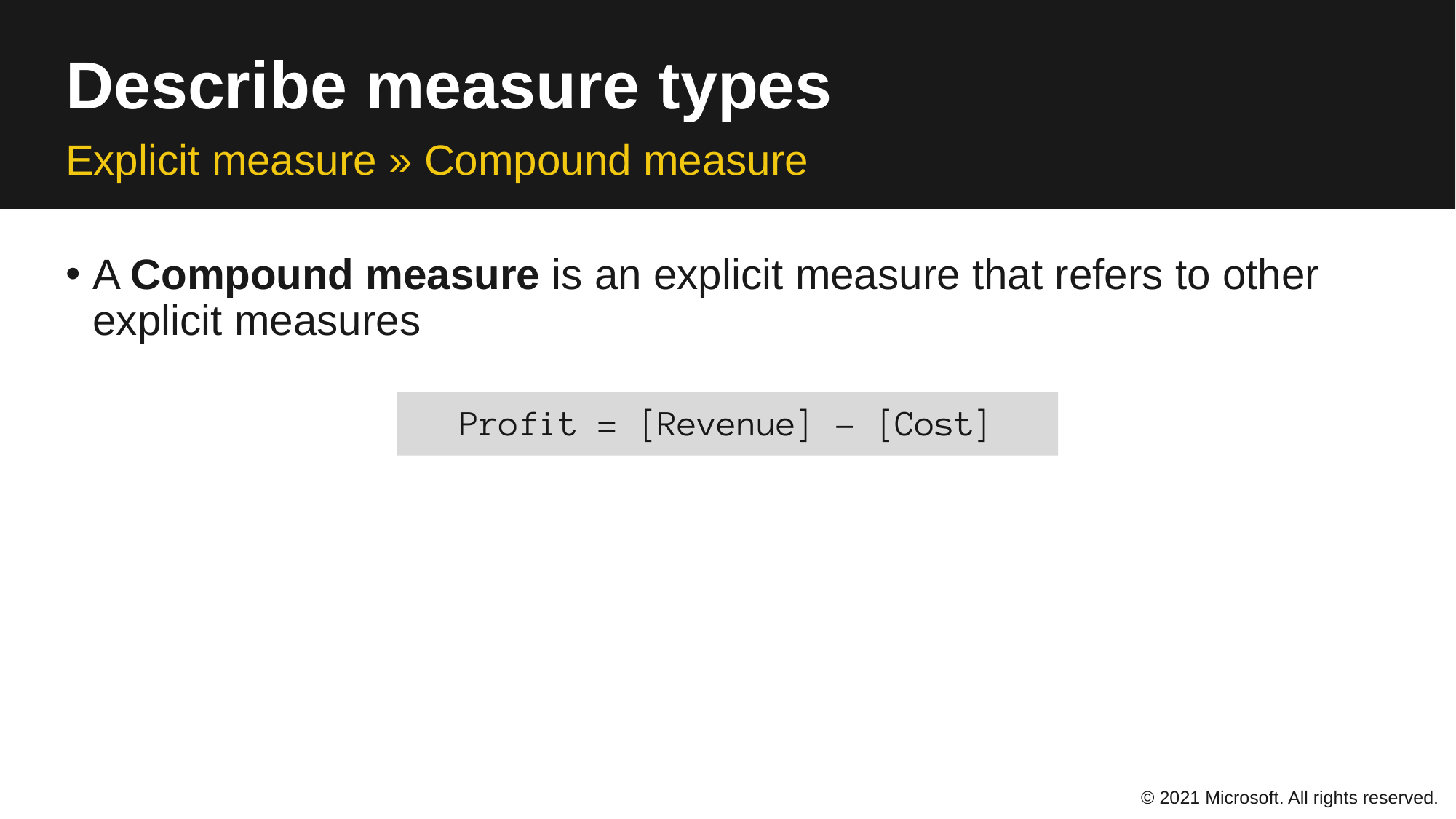

# Describe measure types
Explicit measure » Compound measure
A Compound measure is an explicit measure that refers to other explicit measures
Profit = [Revenue] - [Cost]
© 2021 Microsoft. All rights reserved.